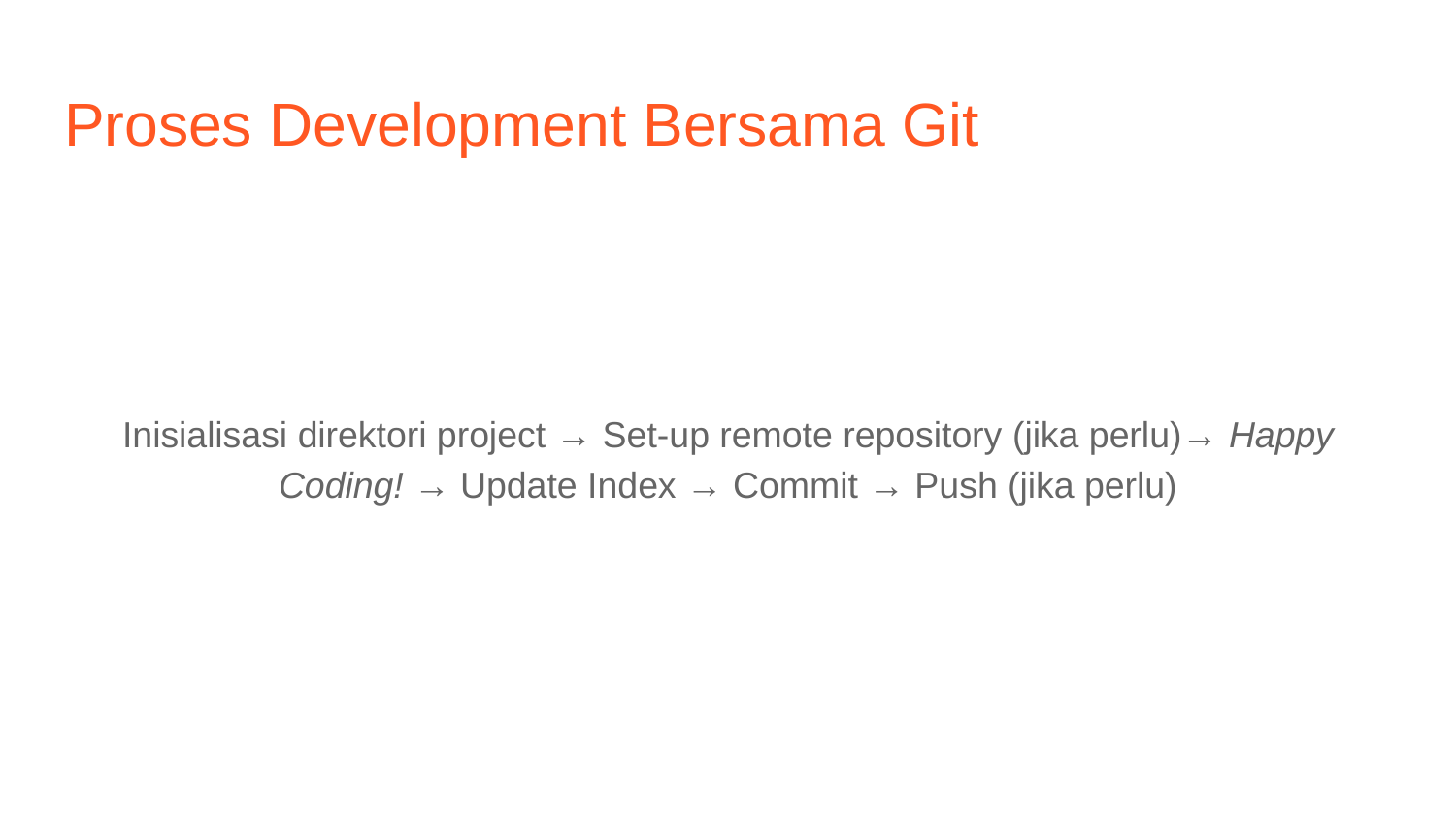

# Proses Development Bersama Git
Inisialisasi direktori project → Set-up remote repository (jika perlu)→ Happy Coding! → Update Index → Commit → Push (jika perlu)